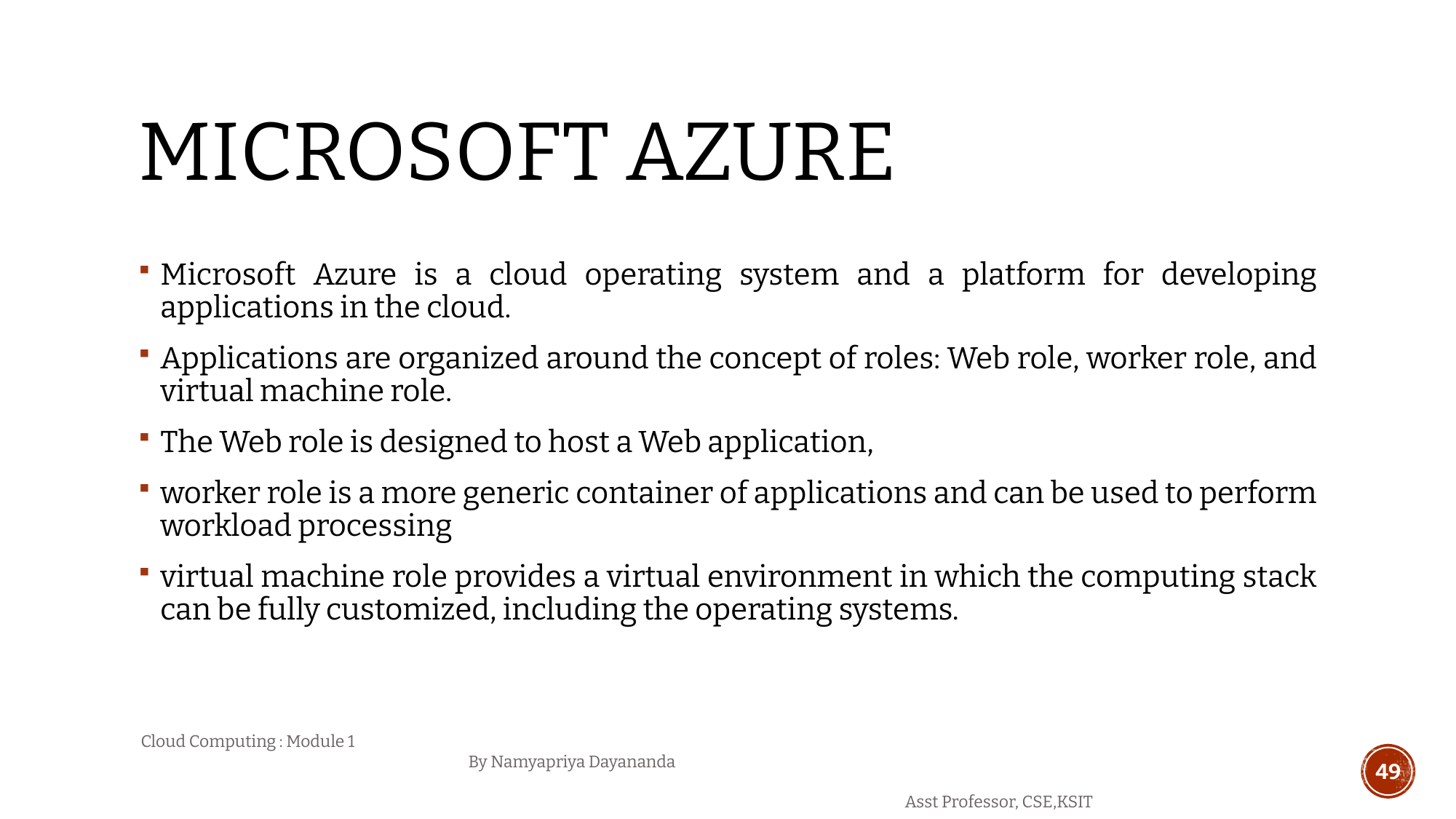

# MICROSOFT AZURE
Microsoft Azure is a cloud operating system and a platform for developing applications in the cloud.
Applications are organized around the concept of roles: Web role, worker role, and virtual machine role.
The Web role is designed to host a Web application,
worker role is a more generic container of applications and can be used to perform workload processing
virtual machine role provides a virtual environment in which the computing stack can be fully customized, including the operating systems.
Cloud Computing : Module 1                                             										By Namyapriya Dayananda
																	Asst Professor, CSE,KSIT
49